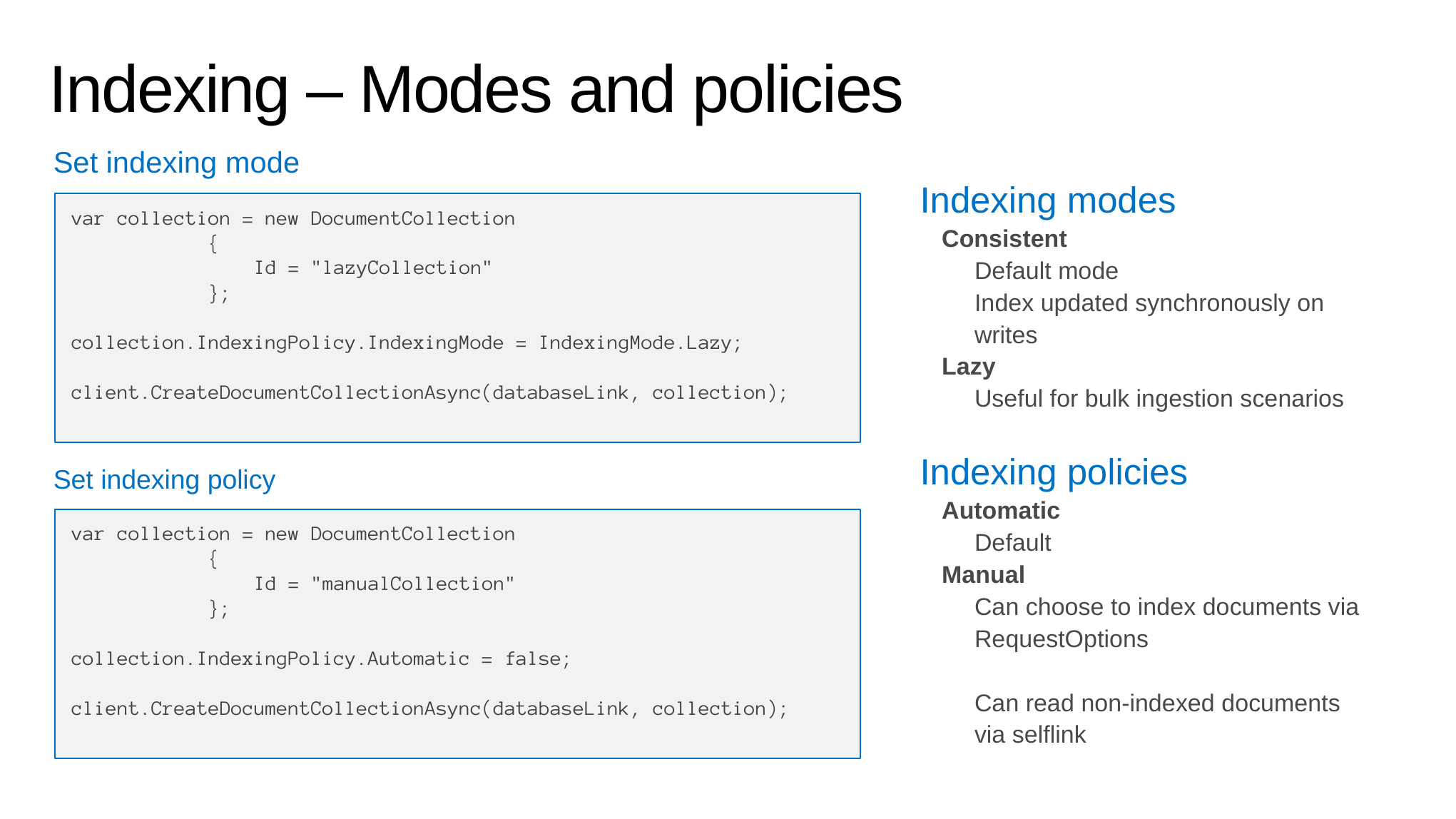

# Indexing – Modes and policies
Set indexing mode
Indexing modes
Consistent
Default mode
Index updated synchronously on writes
Lazy
Useful for bulk ingestion scenarios
Indexing policies
Automatic
Default
Manual
Can choose to index documents via RequestOptions

Can read non-indexed documents
via selflink

var collection = new DocumentCollection
            {
                Id = "lazyCollection"
            };

collection.IndexingPolicy.IndexingMode = IndexingMode.Lazy;

client.CreateDocumentCollectionAsync(databaseLink, collection);

Set indexing policy
var collection = new DocumentCollection
            {
                Id = "manualCollection"
            };

collection.IndexingPolicy.Automatic = false;

client.CreateDocumentCollectionAsync(databaseLink, collection);